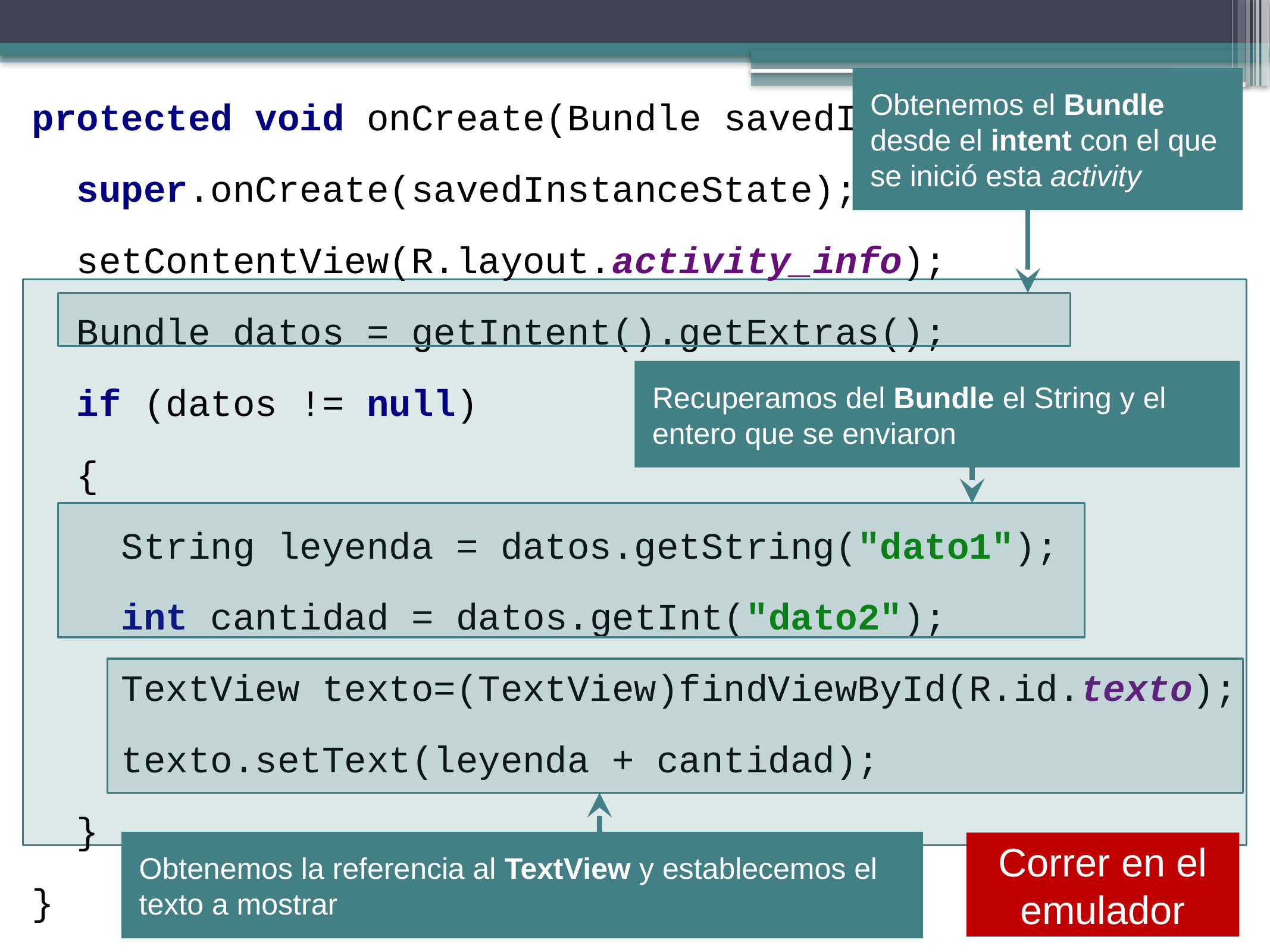

protected void onCreate(Bundle savedInstanceState) {
  super.onCreate(savedInstanceState);
  setContentView(R.layout.activity_info);
  Bundle datos = getIntent().getExtras();
  if (datos != null)
  {
    String leyenda = datos.getString("dato1");
    int cantidad = datos.getInt("dato2");
    TextView texto=(TextView)findViewById(R.id.texto);
    texto.setText(leyenda + cantidad);
  }
}
Obtenemos el Bundle desde el intent con el que se inició esta activity

Recuperamos del Bundle el String y el entero que se enviaron

Obtenemos la referencia al TextView y establecemos el texto a mostrar
Correr en el emulador